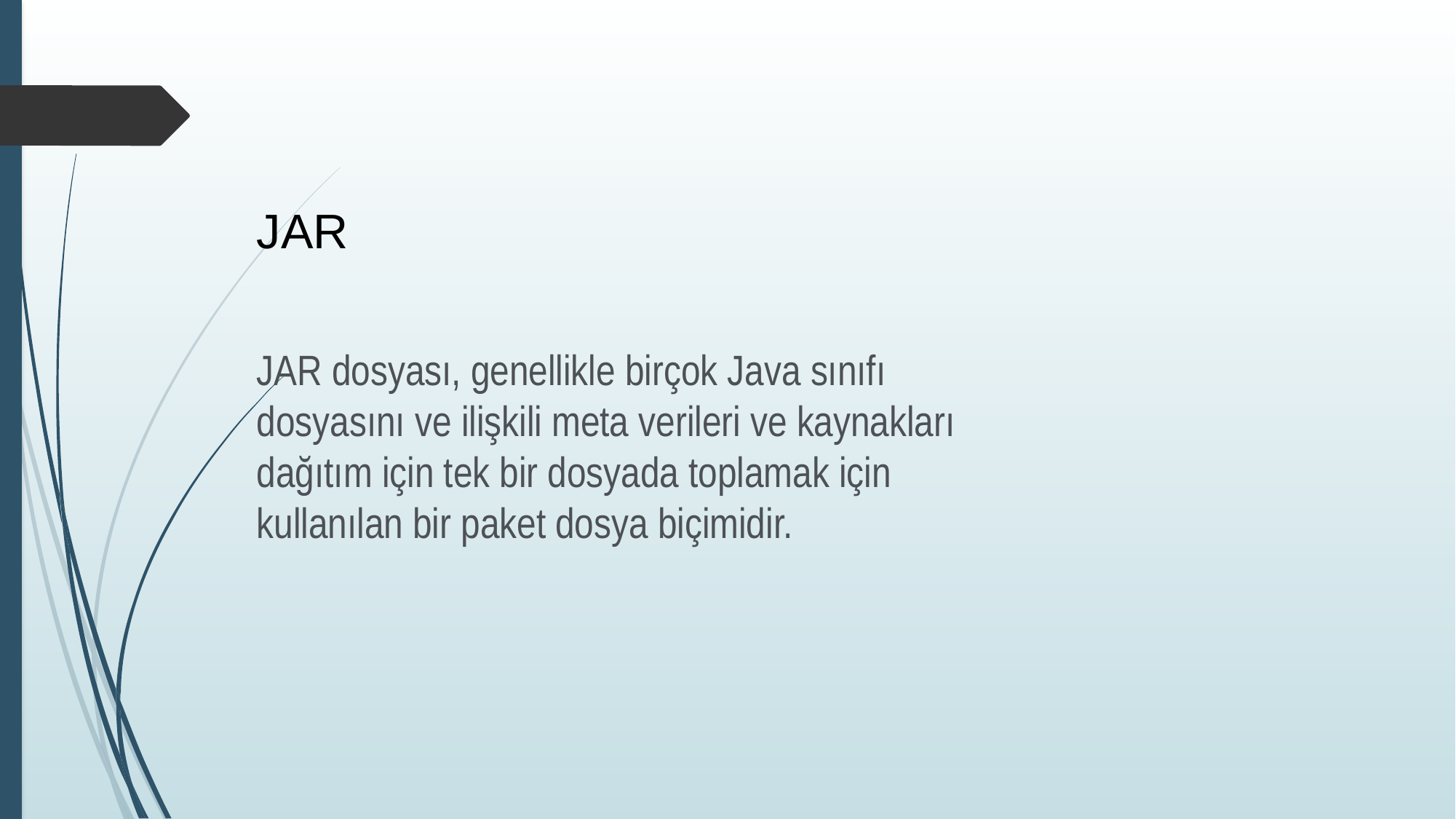

JAR
JAR dosyası, genellikle birçok Java sınıfı dosyasını ve ilişkili meta verileri ve kaynakları dağıtım için tek bir dosyada toplamak için kullanılan bir paket dosya biçimidir.